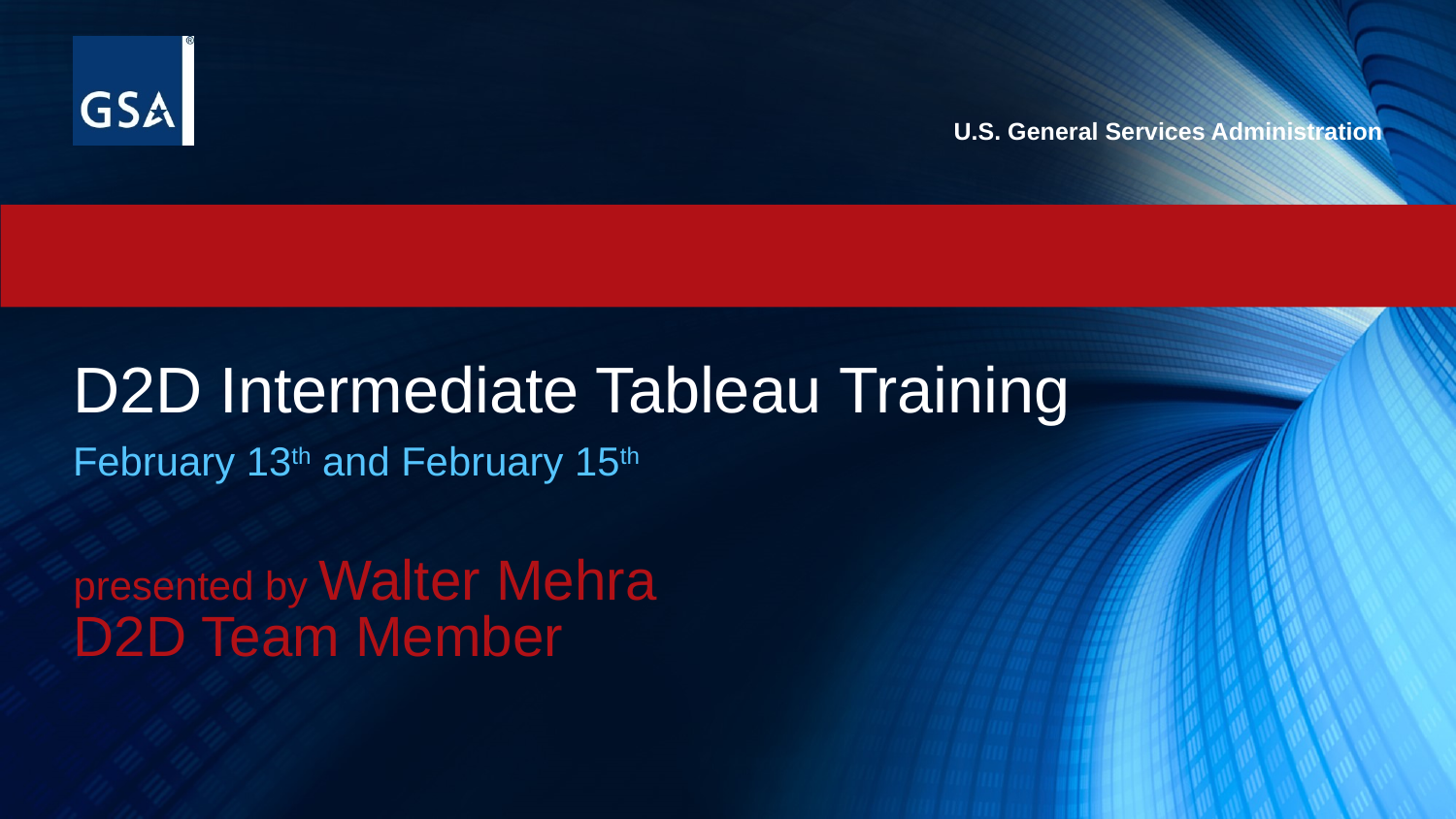

D2D Intermediate Tableau Training
February 13th and February 15th
presented by Walter Mehra
D2D Team Member